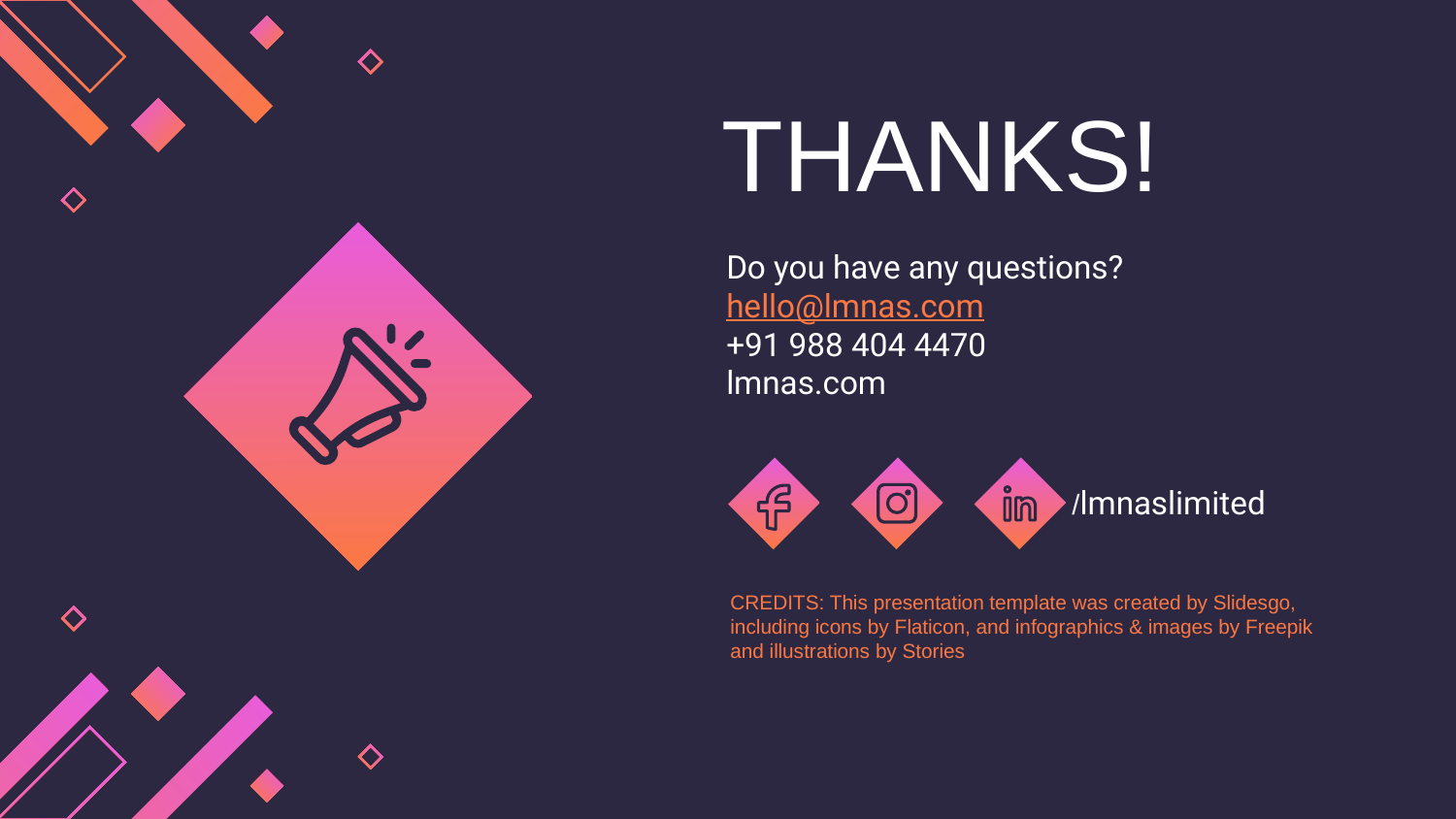

# THANKS!

Do you have any questions? hello@lmnas.com
+91 988 404 4470
lmnas.com

/lmnaslimited